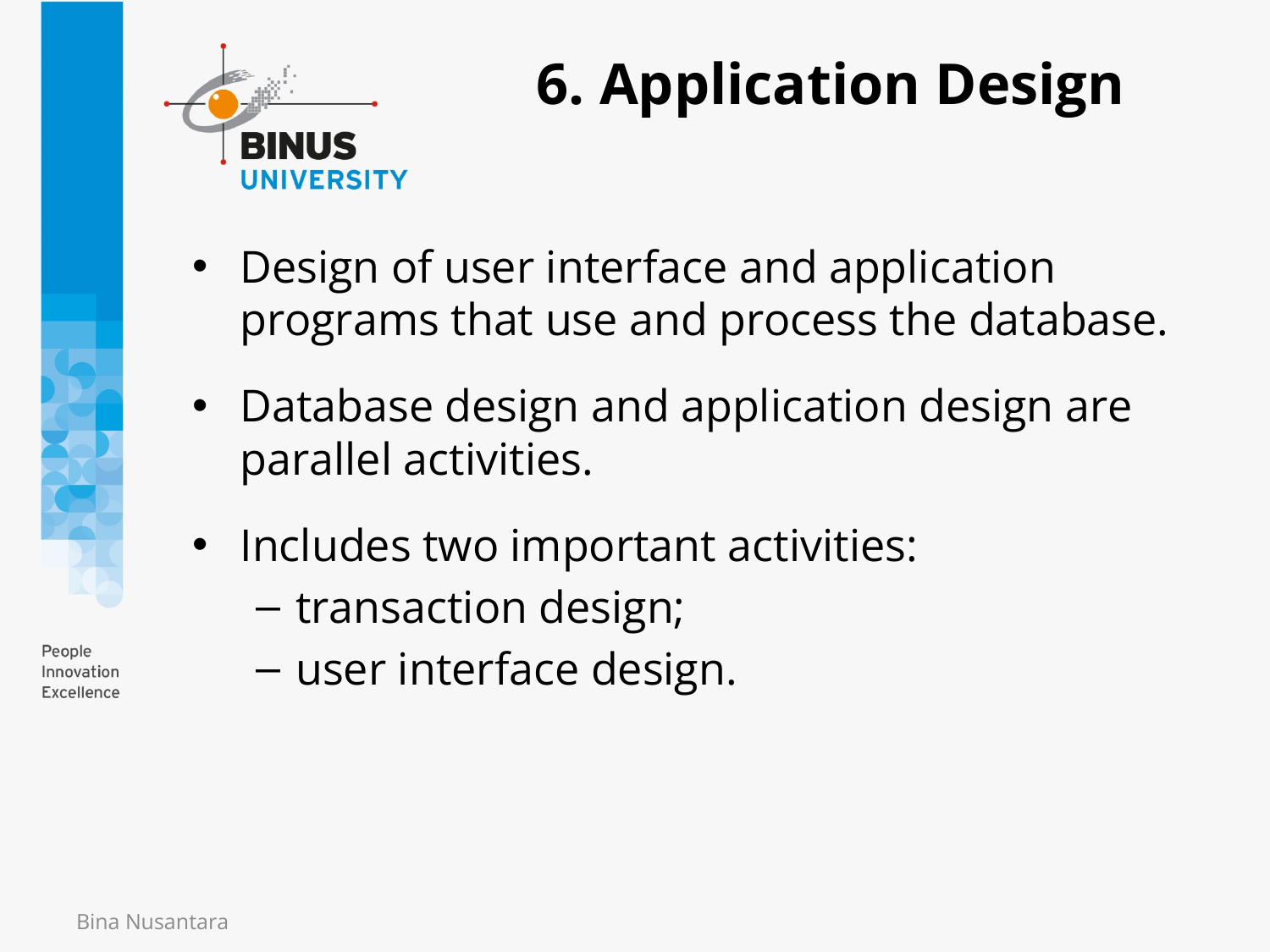

6. Application Design
Design of user interface and application programs that use and process the database.

Database design and application design are parallel activities.

Includes two important activities:
transaction design;
user interface design.

Bina Nusantara